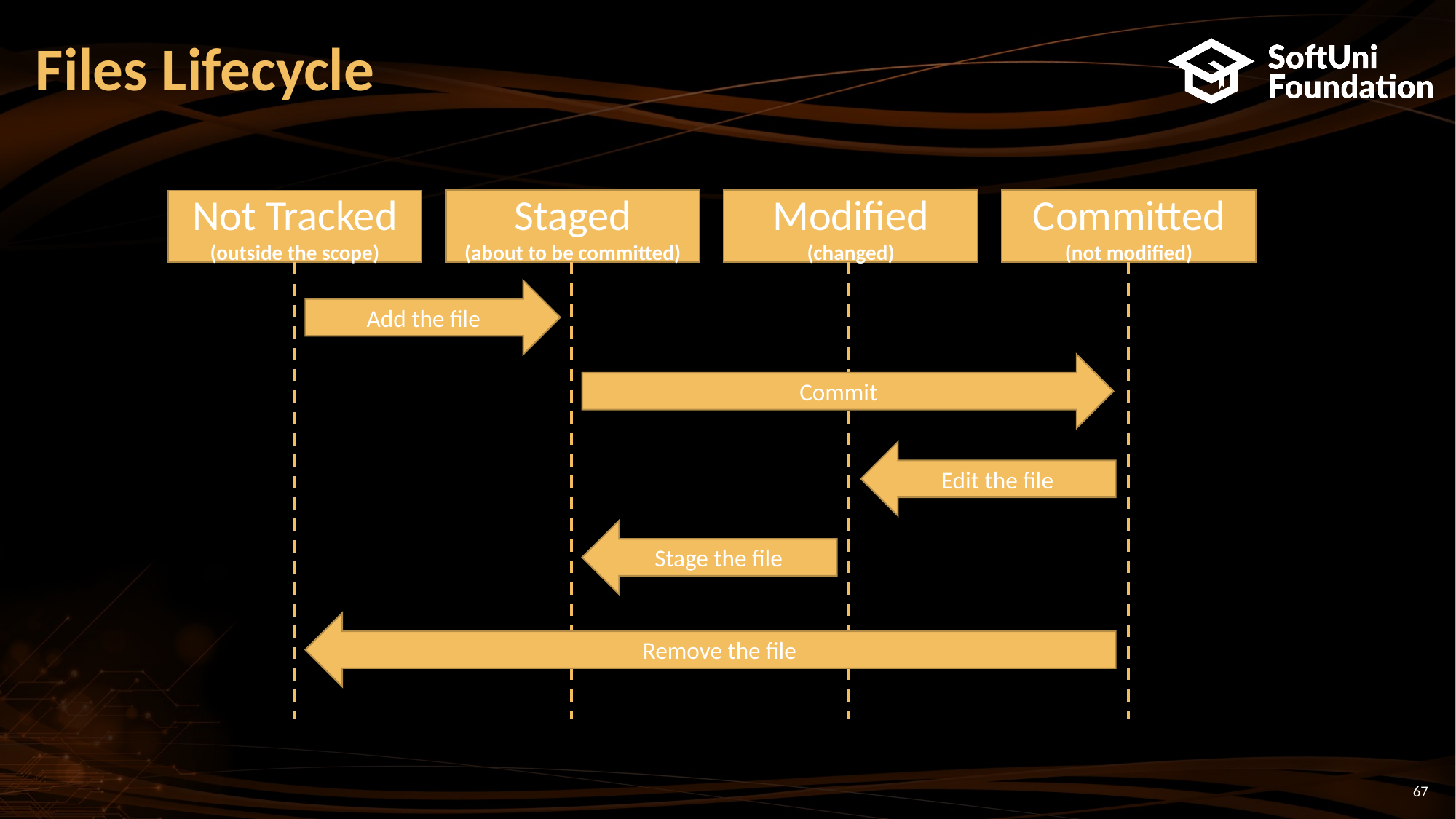

# Files Lifecycle
Staged
(about to be committed)
Modified
(changed)
Committed
(not modified)
Not Tracked
(outside the scope)
Add the file
Commit
Edit the file
Stage the file
Remove the file
67